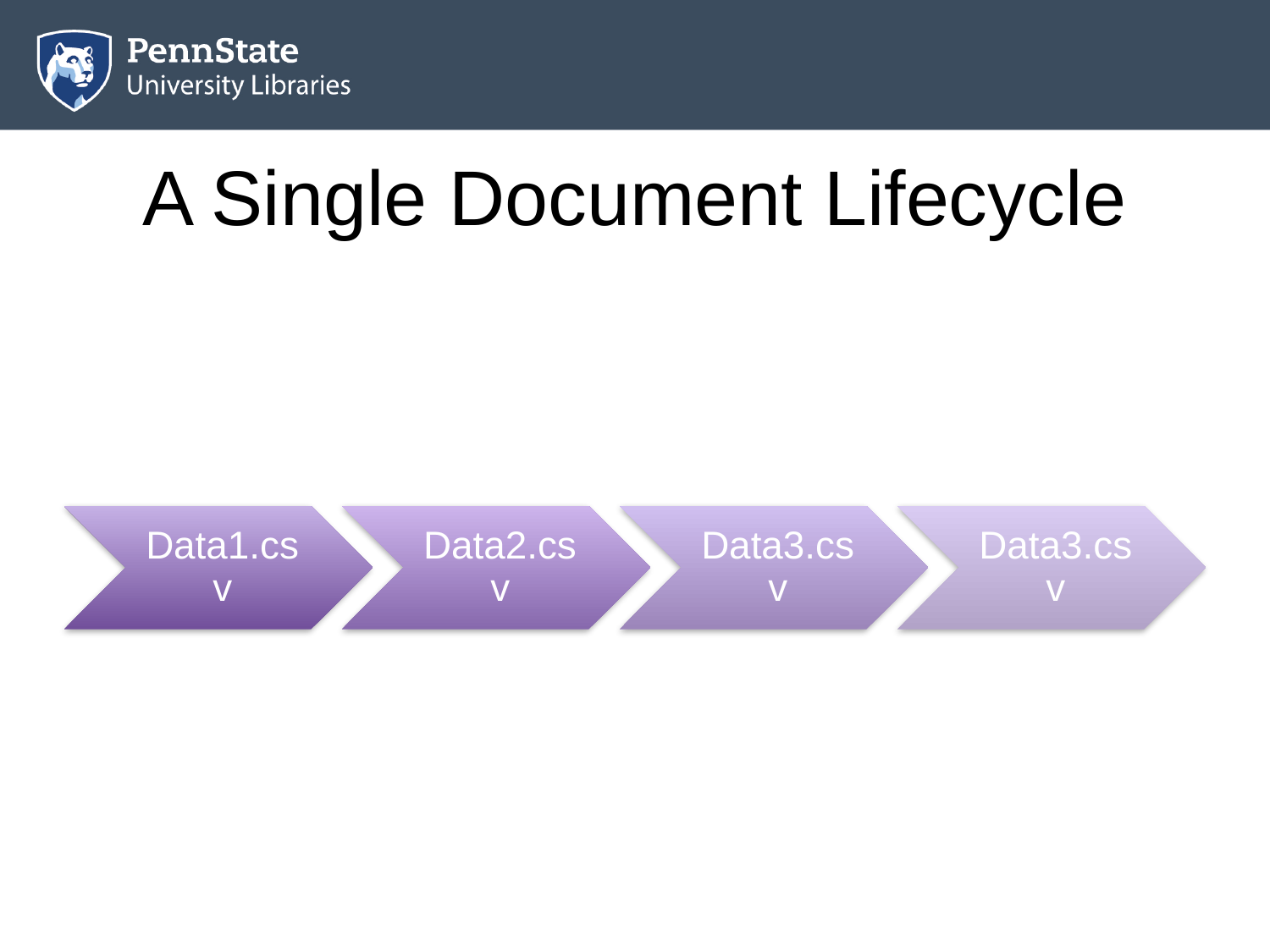

# A Single Document Lifecycle
Data1.csv
Data2.csv
Data3.csv
Data3.csv